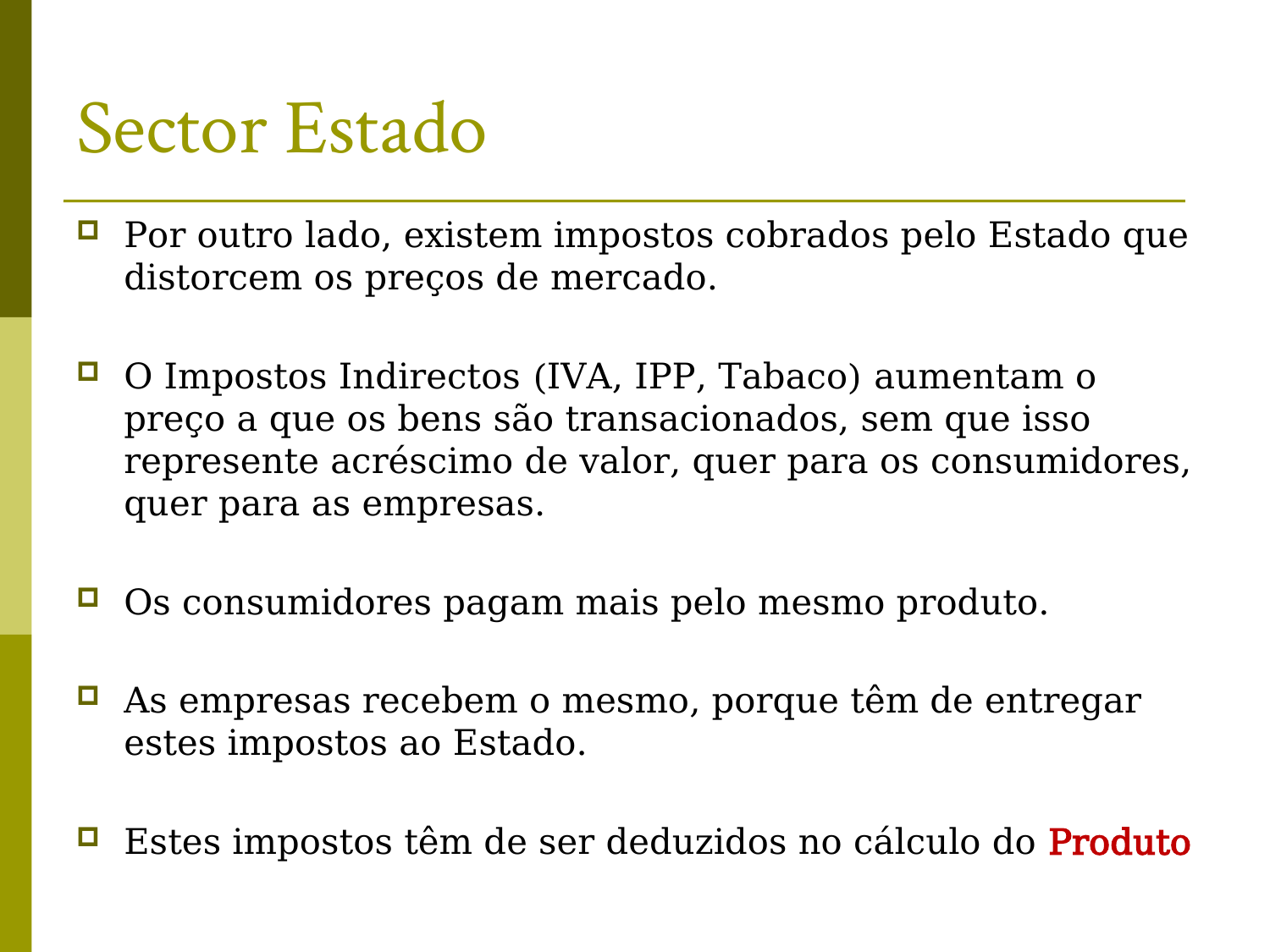

# Sector Estado
Por outro lado, existem impostos cobrados pelo Estado que distorcem os preços de mercado.

O Impostos Indirectos (IVA, IPP, Tabaco) aumentam o preço a que os bens são transacionados, sem que isso represente acréscimo de valor, quer para os consumidores, quer para as empresas.

Os consumidores pagam mais pelo mesmo produto.

As empresas recebem o mesmo, porque têm de entregar estes impostos ao Estado.

Estes impostos têm de ser deduzidos no cálculo do Produto